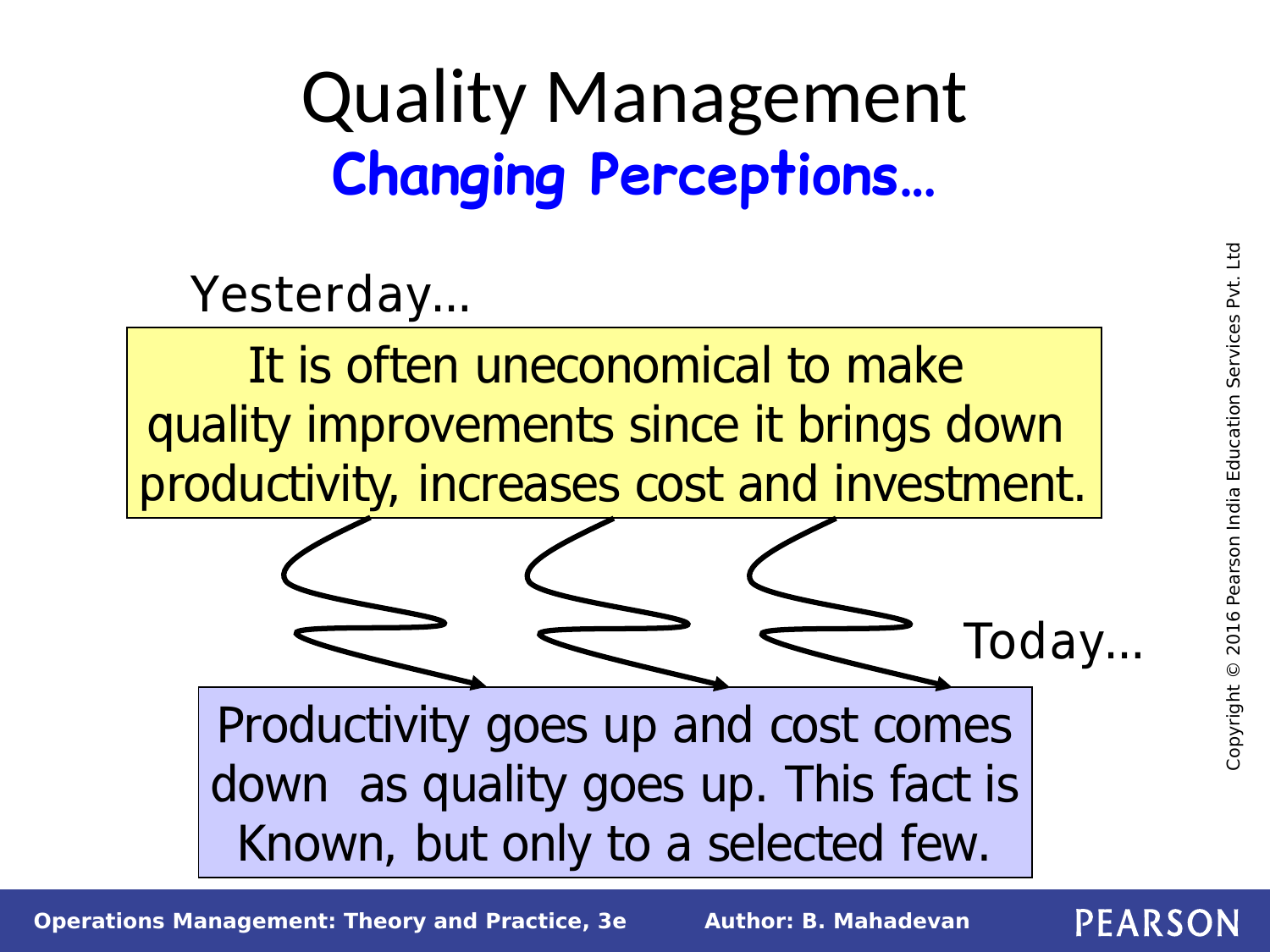

# Quality Management Changing Perceptions…
Yesterday…
It is often uneconomical to make
quality improvements since it brings down
productivity, increases cost and investment.

Today…
Productivity goes up and cost comes
down  as quality goes up. This fact is
Known, but only to a selected few.